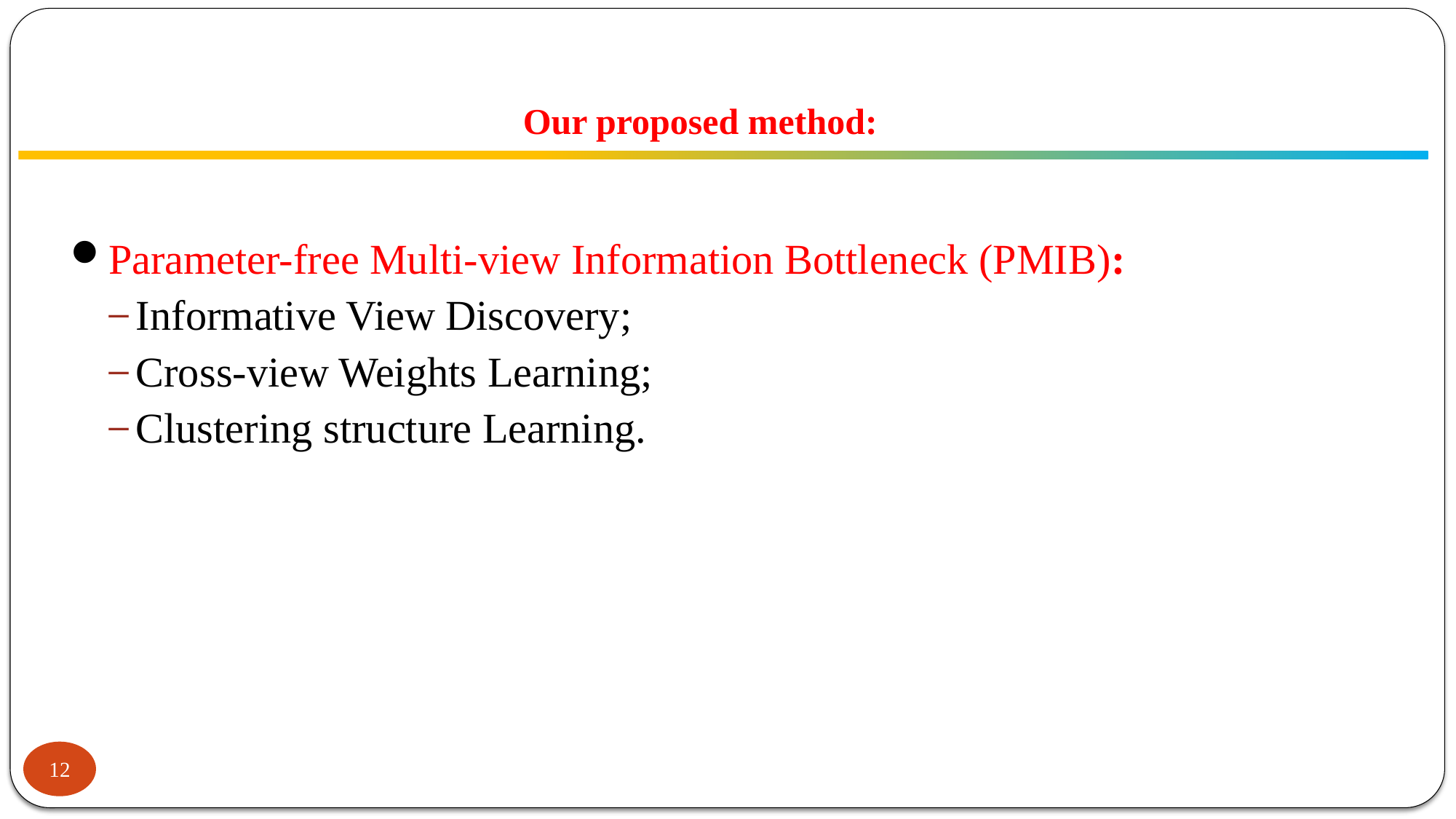

# Our proposed method:

Parameter-free Multi-view Information Bottleneck (PMIB):
Informative View Discovery;
Cross-view Weights Learning;
Clustering structure Learning.

12